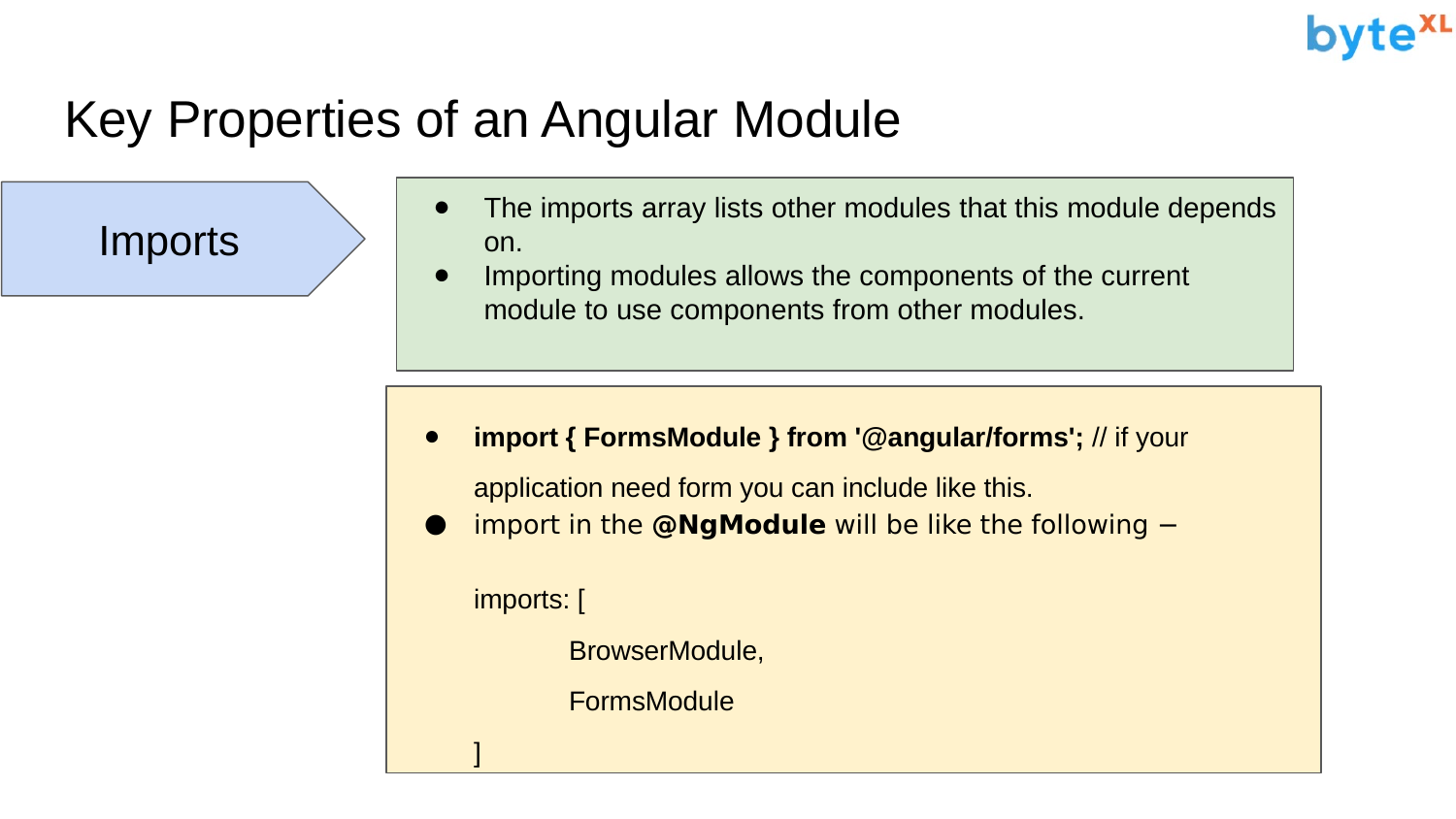

# Key Properties of an Angular Module
The imports array lists other modules that this module depends on.
Importing modules allows the components of the current module to use components from other modules.

Imports
import { FormsModule } from '@angular/forms'; // if your application need form you can include like this.
import in the @NgModule will be like the following −
imports: [
   	BrowserModule,
   	FormsModule
]